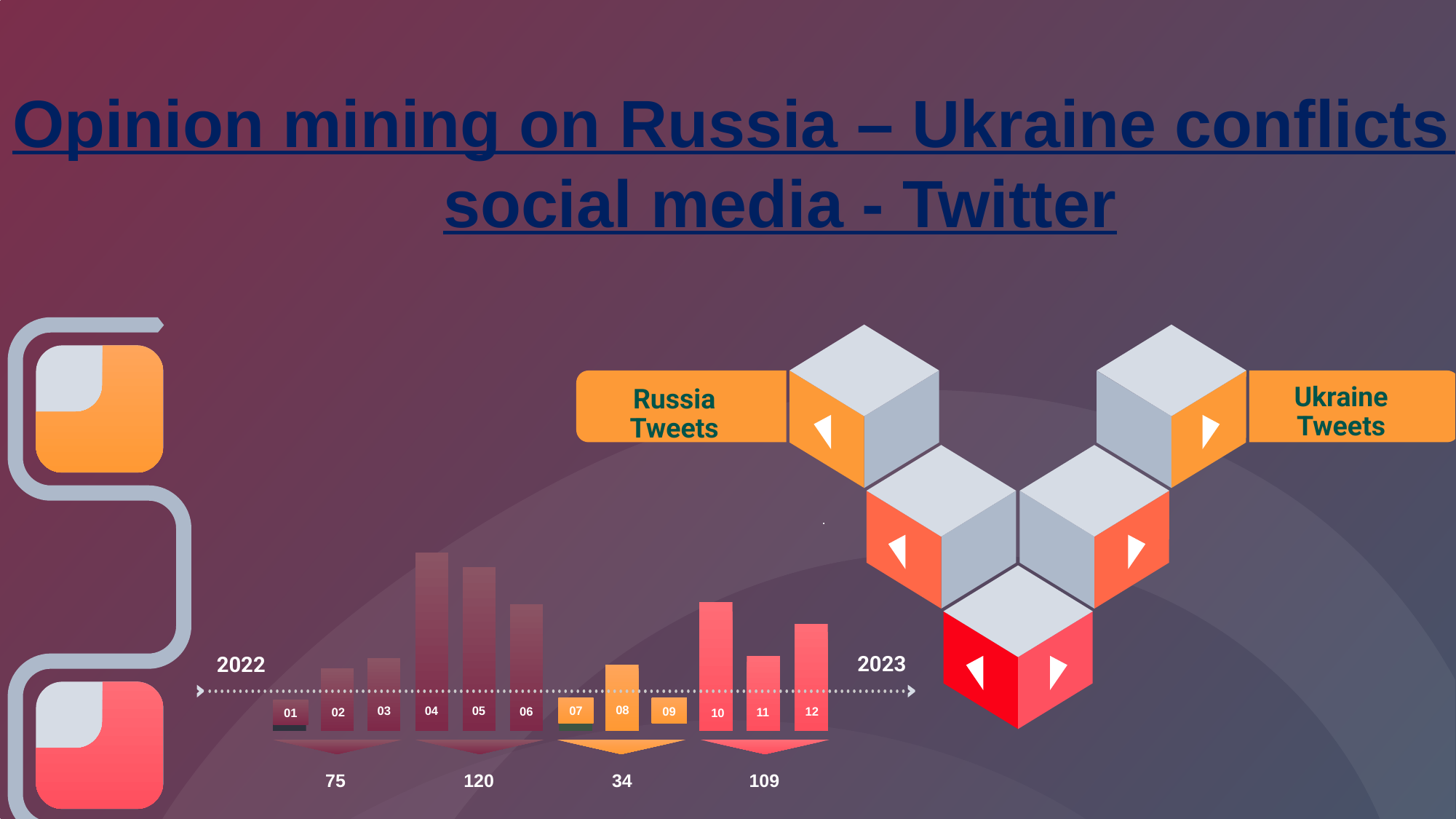

Opinion mining on Russia – Ukraine conflicts in
social media - Twitter

Russia Tweets

Ukraine Tweets

.

2023
2022

08
05
04
07
03
09
06

12
02
11
01
10

75
120
34
109